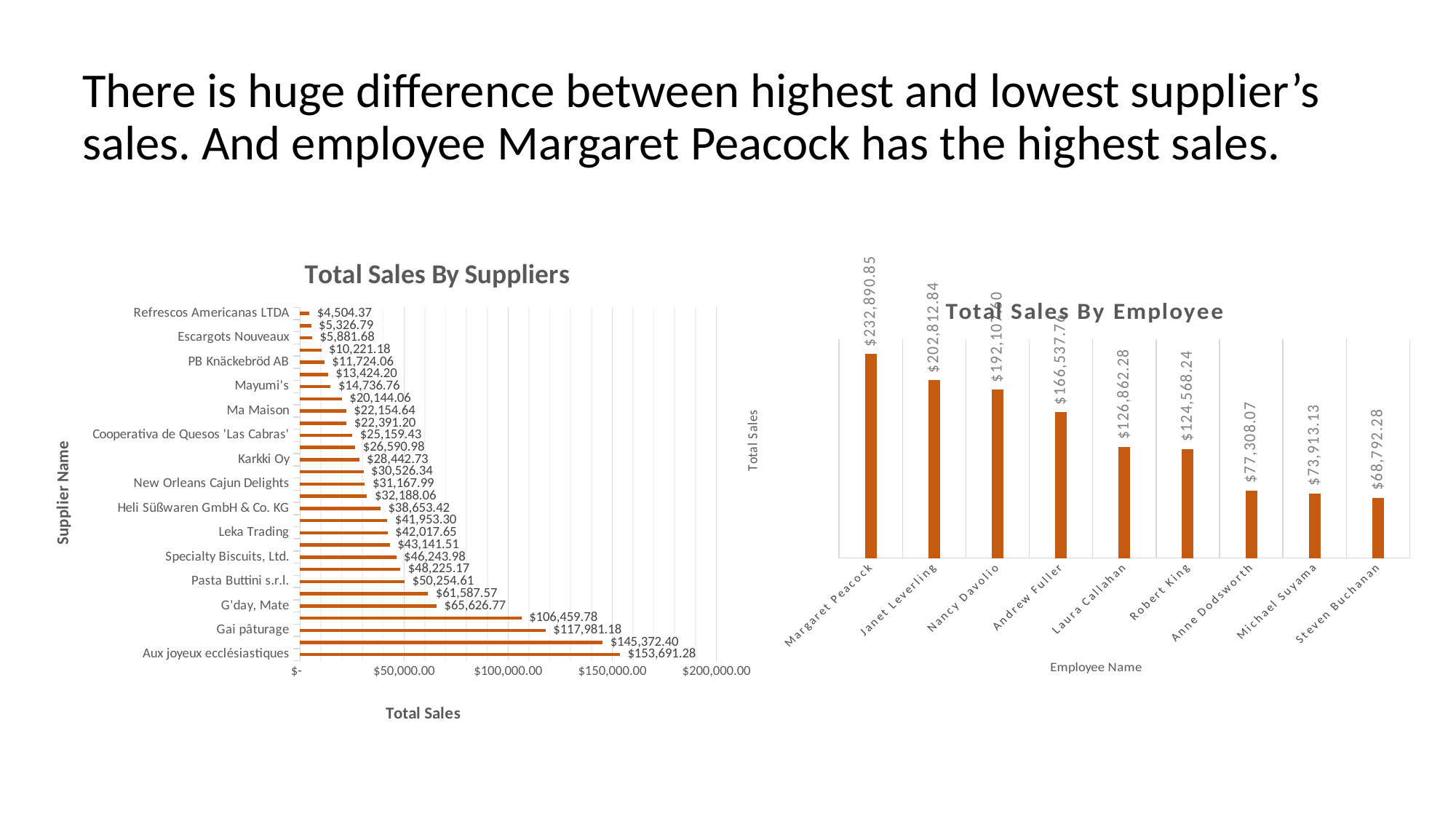

# There is huge difference between highest and lowest supplier’s sales. And employee Margaret Peacock has the highest sales.

### Chart: Total Sales By Suppliers

| Category | Total |
|---|---|
| Aux joyeux ecclésiastiques | 153691.27500000002 |
| Plutzer Lebensmittelgroßmärkte AG | 145372.39949999997 |
| Gai pâturage | 117981.18000000001 |
| Pavlova, Ltd. | 106459.77550000002 |
| G'day, Mate | 65626.77 |
| Forêts d'érables | 61587.57 |
| Pasta Buttini s.r.l. | 50254.60999999999 |
| Formaggi Fortini s.r.l. | 48225.165 |
| Specialty Biscuits, Ltd. | 46243.98 |
| Norske Meierier | 43141.51 |
| Leka Trading | 42017.64499999999 |
| Grandma Kelly's Homestead | 41953.3 |
| Heli Süßwaren GmbH & Co. KG | 38653.419499999996 |
| Exotic Liquids | 32188.06 |
| New Orleans Cajun Delights | 31167.989999999994 |
| Tokyo Traders | 30526.34 |
| Karkki Oy | 28442.7275 |
| New England Seafood Cannery | 26590.974999999995 |
| Cooperativa de Quesos 'Las Cabras' | 25159.429999999997 |
| Bigfoot Breweries | 22391.199999999997 |
| Ma Maison | 22154.6375 |
| Svensk Sjöföda AB | 20144.06 |
| Mayumi's | 14736.755 |
| Nord-Ost-Fisch Handelsgesellschaft mbH | 13424.197500000002 |
| PB Knäckebröd AB | 11724.06 |
| Lyngbysild | 10221.175000000001 |
| Escargots Nouveaux | 5881.674999999999 |
| Zaanse Snoepfabriek | 5326.7925 |
| Refrescos Americanas LTDA | 4504.365 |

### Chart: Total Sales By Employee

| Category | Total |
|---|---|
| Margaret Peacock | 232890.84600000005 |
| Janet Leverling | 202812.84299999996 |
| Nancy Davolio | 192107.60450000007 |
| Andrew Fuller | 166537.755 |
| Laura Callahan | 126862.27749999995 |
| Robert King | 124568.23500000002 |
| Anne Dodsworth | 77308.06650000002 |
| Michael Suyama | 73913.12950000001 |
| Steven Buchanan | 68792.2825 |